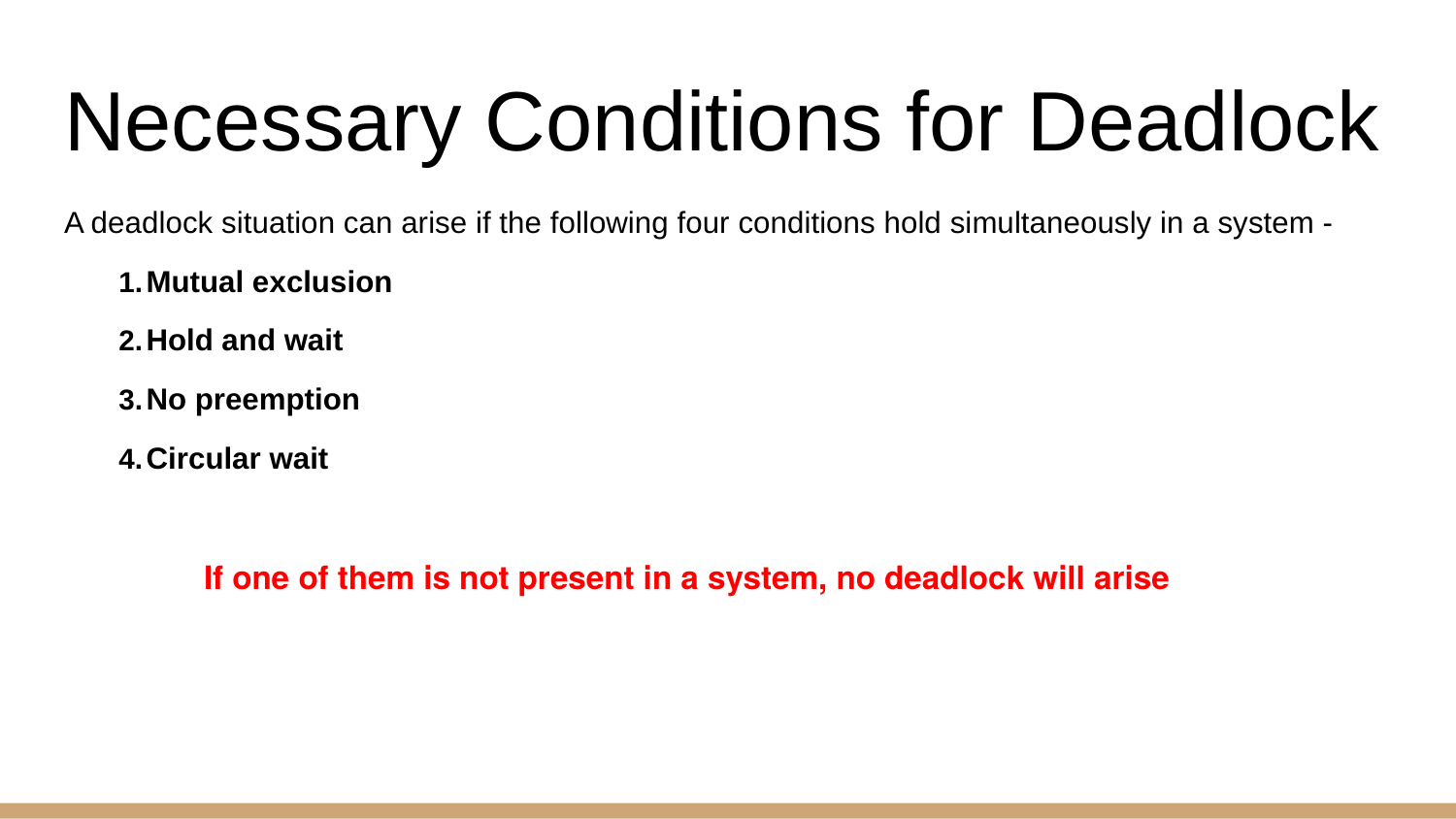

# Necessary Conditions for Deadlock
A deadlock situation can arise if the following four conditions hold simultaneously in a system -
Mutual exclusion
Hold and wait
No preemption
Circular wait

If one of them is not present in a system, no deadlock will arise